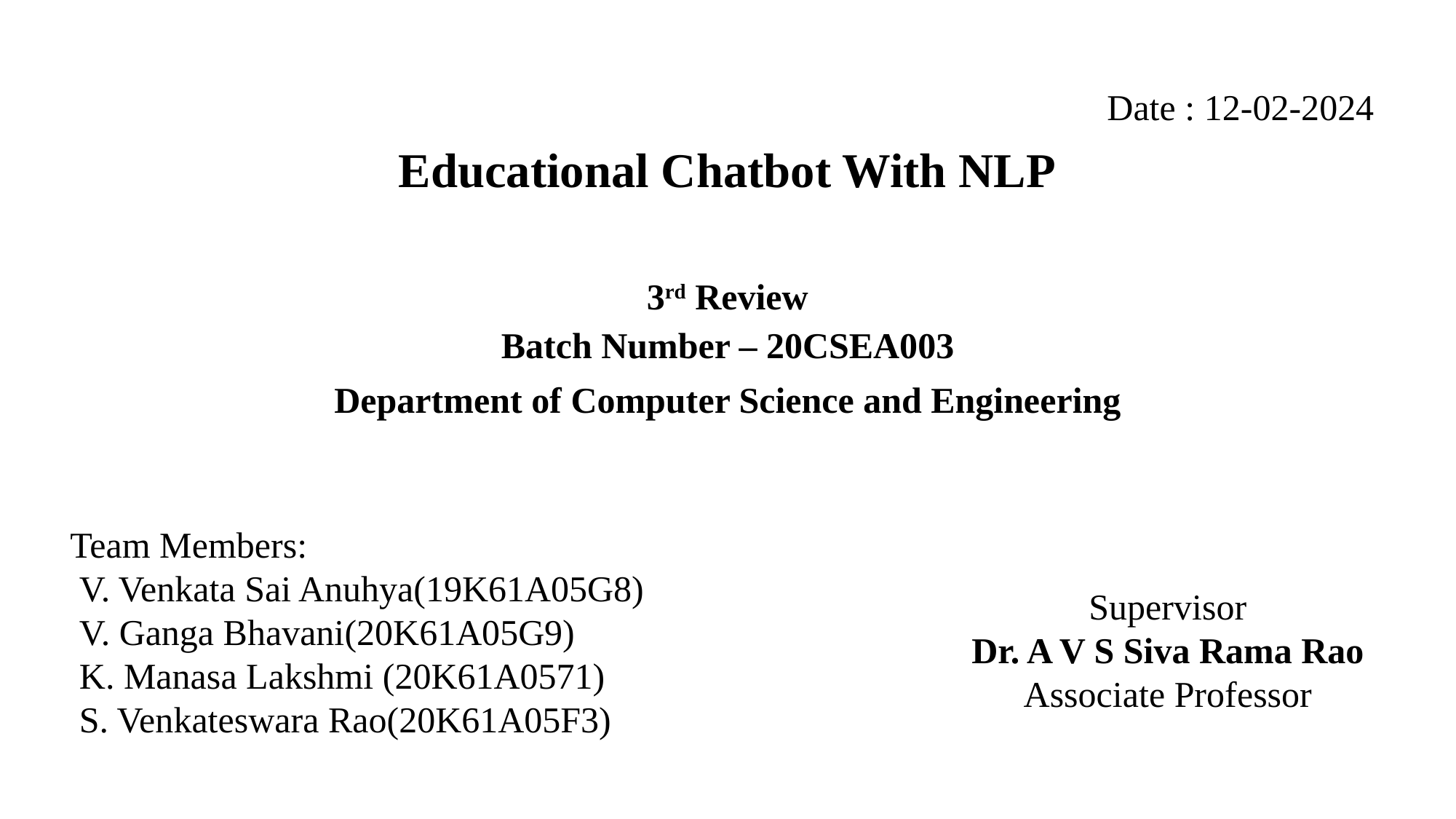

Date : 12-02-2024
Educational Chatbot With NLP
3rd Review
Batch Number – 20CSEA003
Department of Computer Science and Engineering
Team Members:
 V. Venkata Sai Anuhya(19K61A05G8)
 V. Ganga Bhavani(20K61A05G9)
 K. Manasa Lakshmi (20K61A0571)
 S. Venkateswara Rao(20K61A05F3)
Supervisor
Dr. A V S Siva Rama Rao
Associate Professor